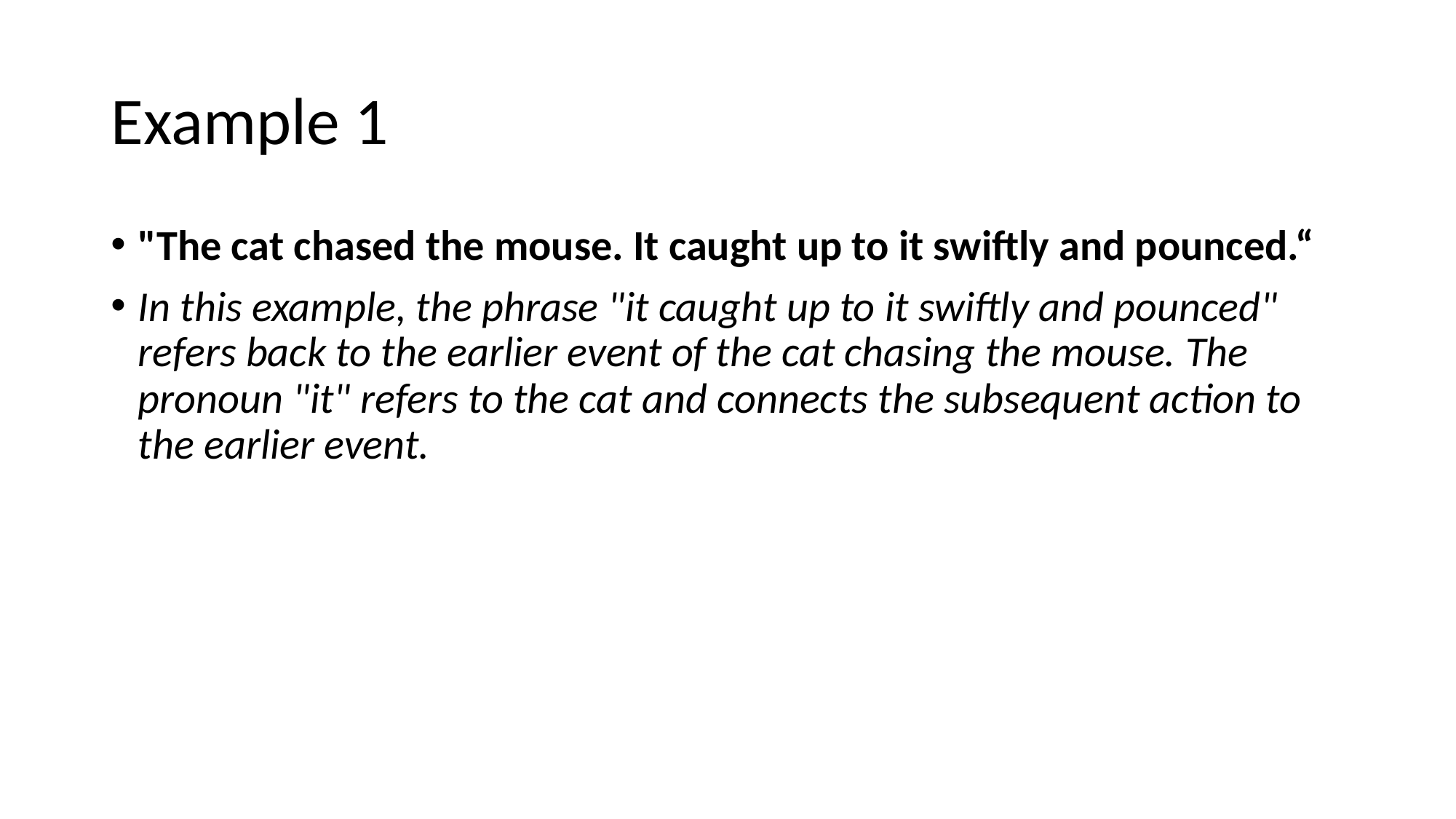

# Example 1
"The cat chased the mouse. It caught up to it swiftly and pounced.“
In this example, the phrase "it caught up to it swiftly and pounced" refers back to the earlier event of the cat chasing the mouse. The pronoun "it" refers to the cat and connects the subsequent action to the earlier event.